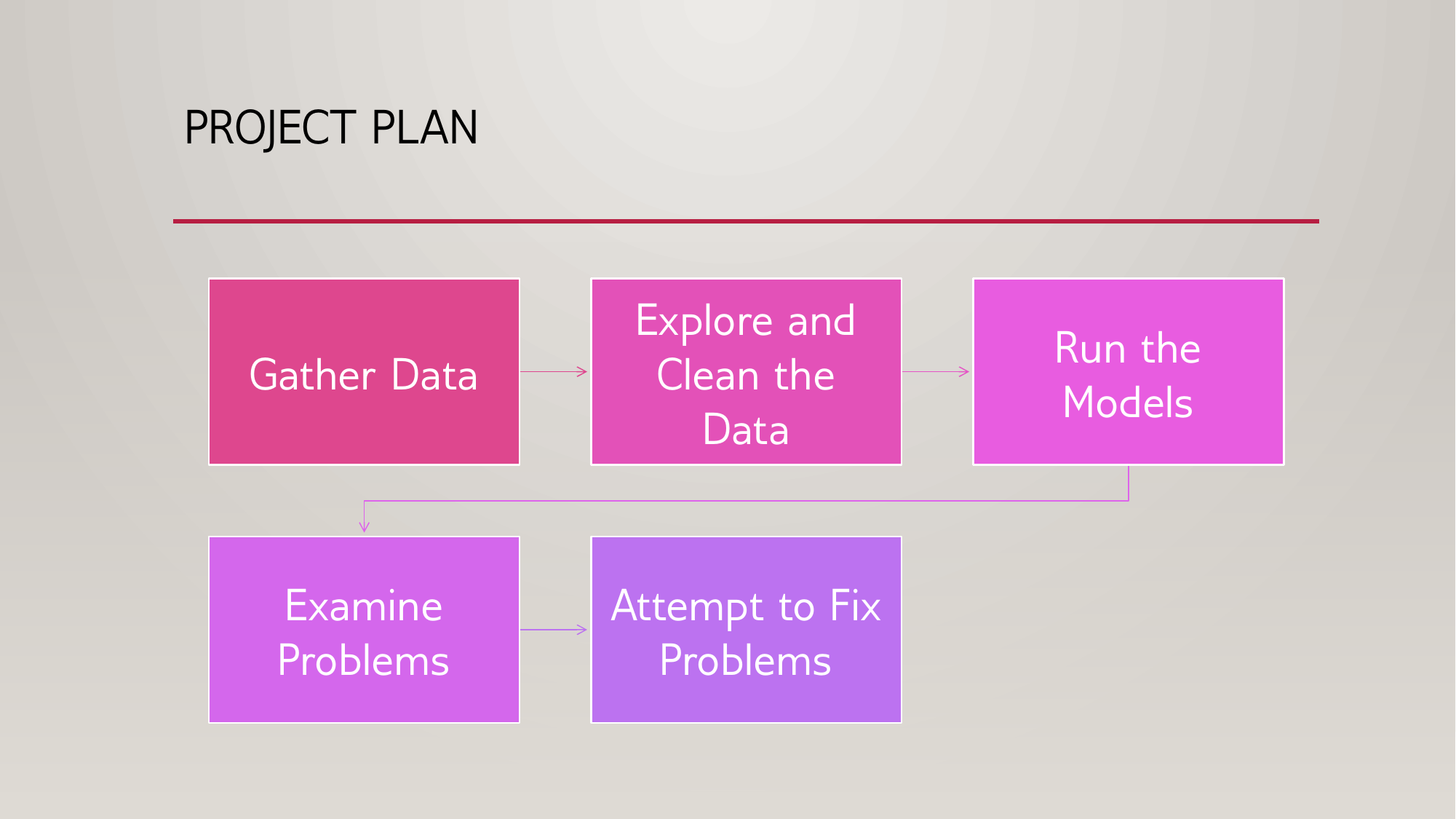

# Project plan

Gather Data

Explore and Clean the Data

Run the Models

Examine Problems
Attempt to Fix Problems